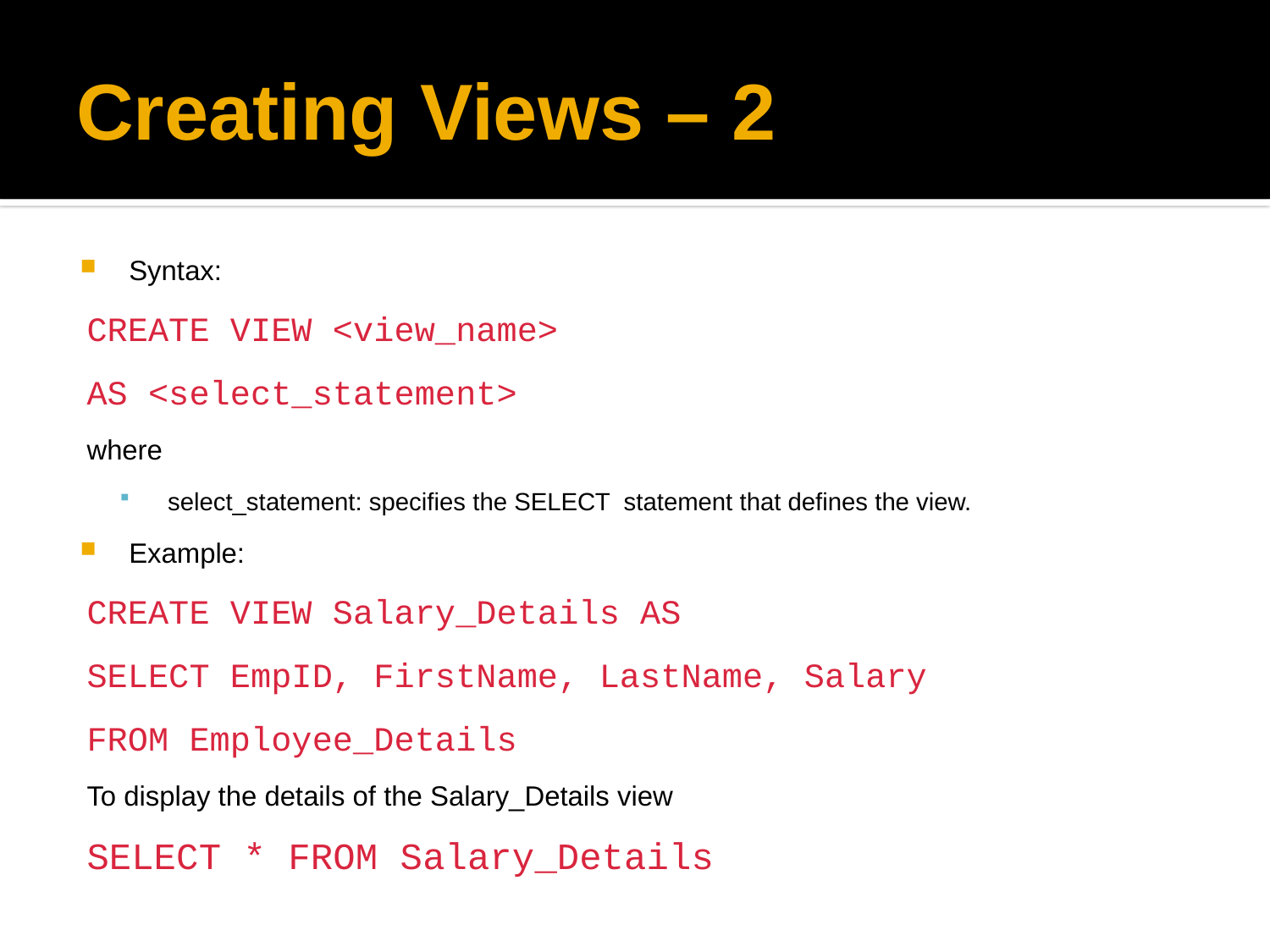

# Creating Views – 2
Syntax:
CREATE VIEW <view_name>
AS <select_statement>
where
select_statement: specifies the SELECT  statement that defines the view.
Example:
CREATE VIEW Salary_Details AS
SELECT EmpID, FirstName, LastName, Salary
FROM Employee_Details
To display the details of the Salary_Details view
SELECT * FROM Salary_Details